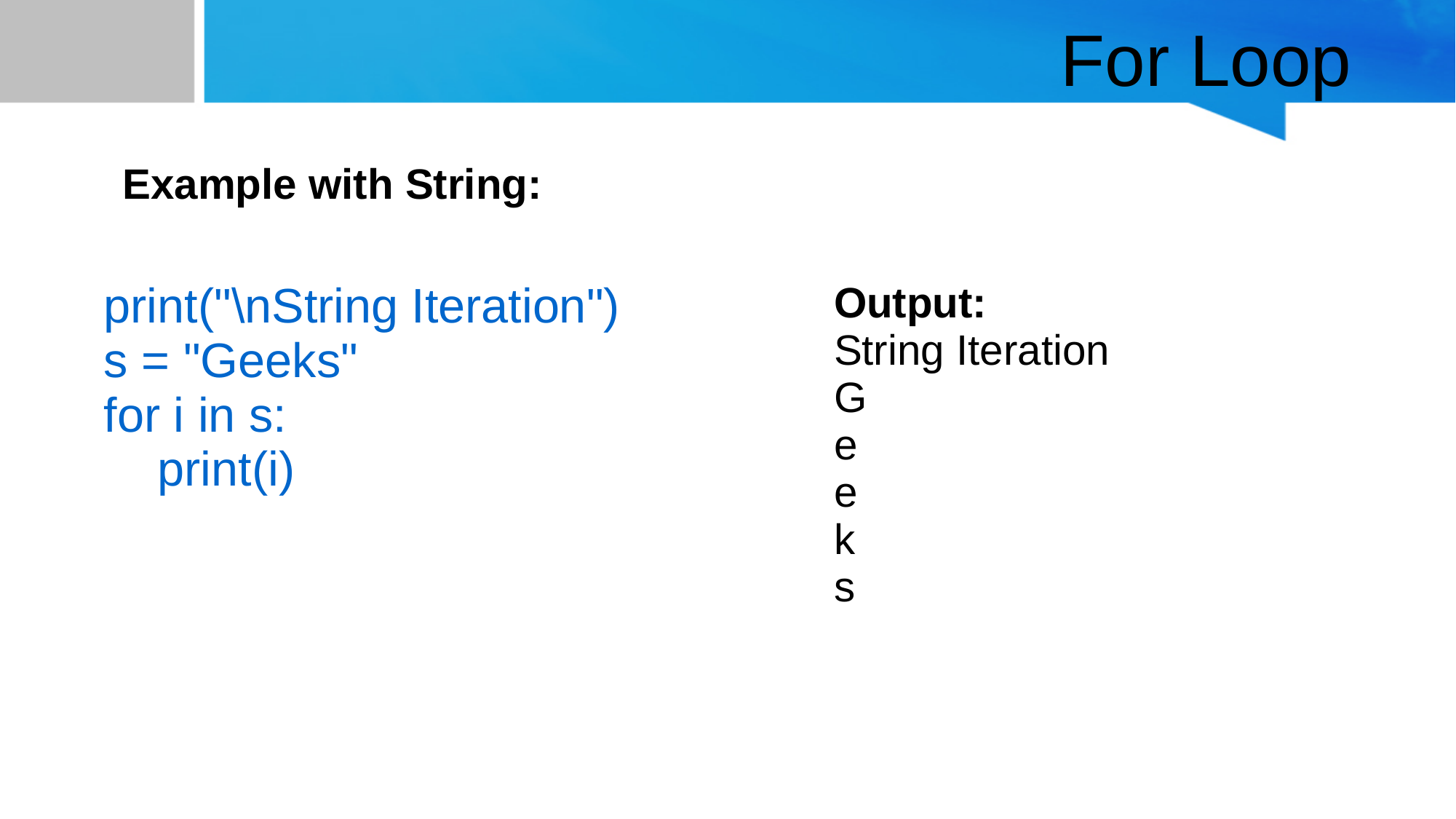

# For Loop
Example with String:
| print("\nString Iteration") s = "Geeks" for i in s: print(i) | Output: String Iteration G e e k s |
| --- | --- |